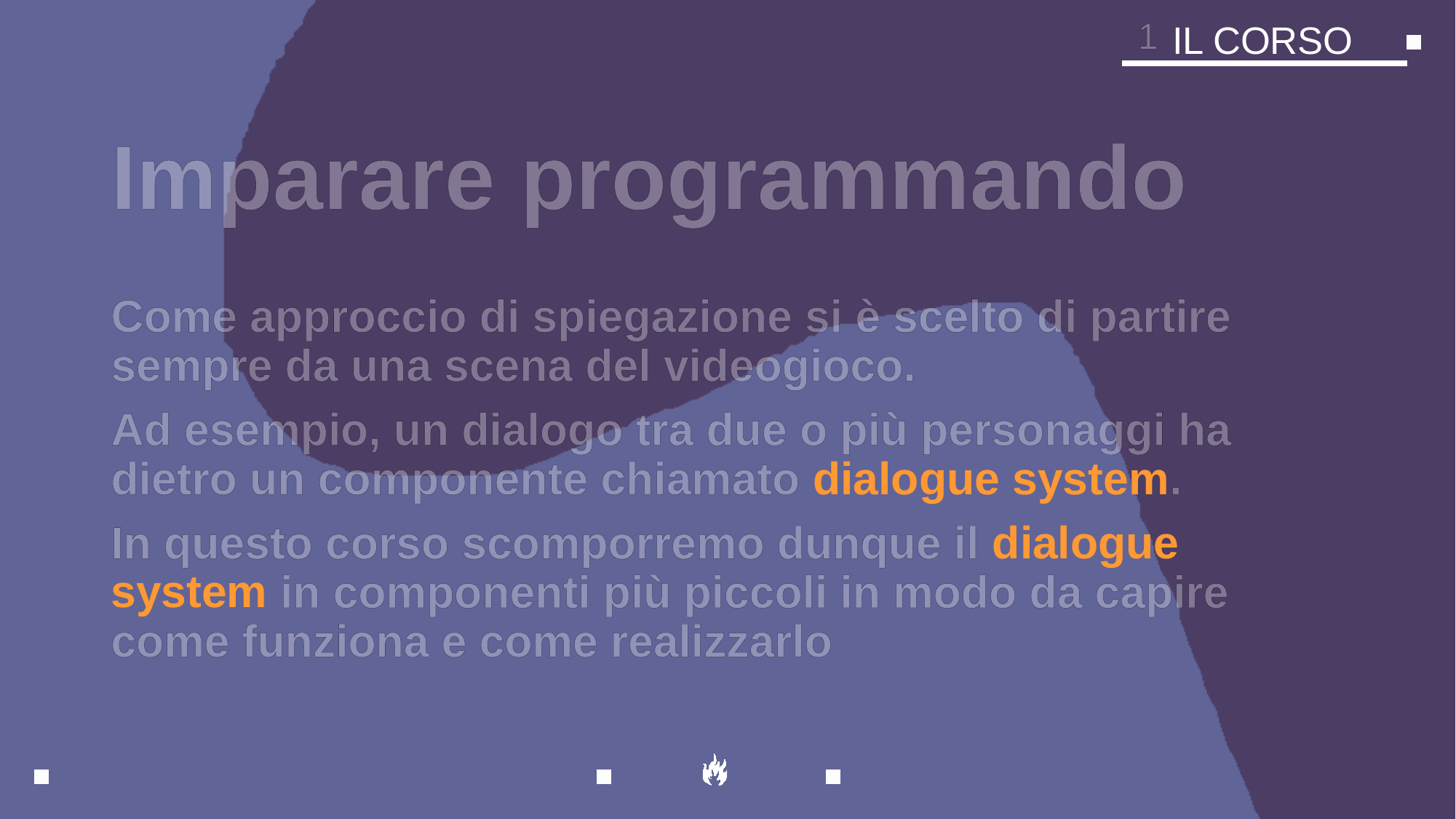

1
IL CORSO
# Imparare programmando
Come approccio di spiegazione si è scelto di partire sempre da una scena del videogioco.
Ad esempio, un dialogo tra due o più personaggi ha dietro un componente chiamato dialogue system.
In questo corso scomporremo dunque il dialogue system in componenti più piccoli in modo da capire come funziona e come realizzarlo